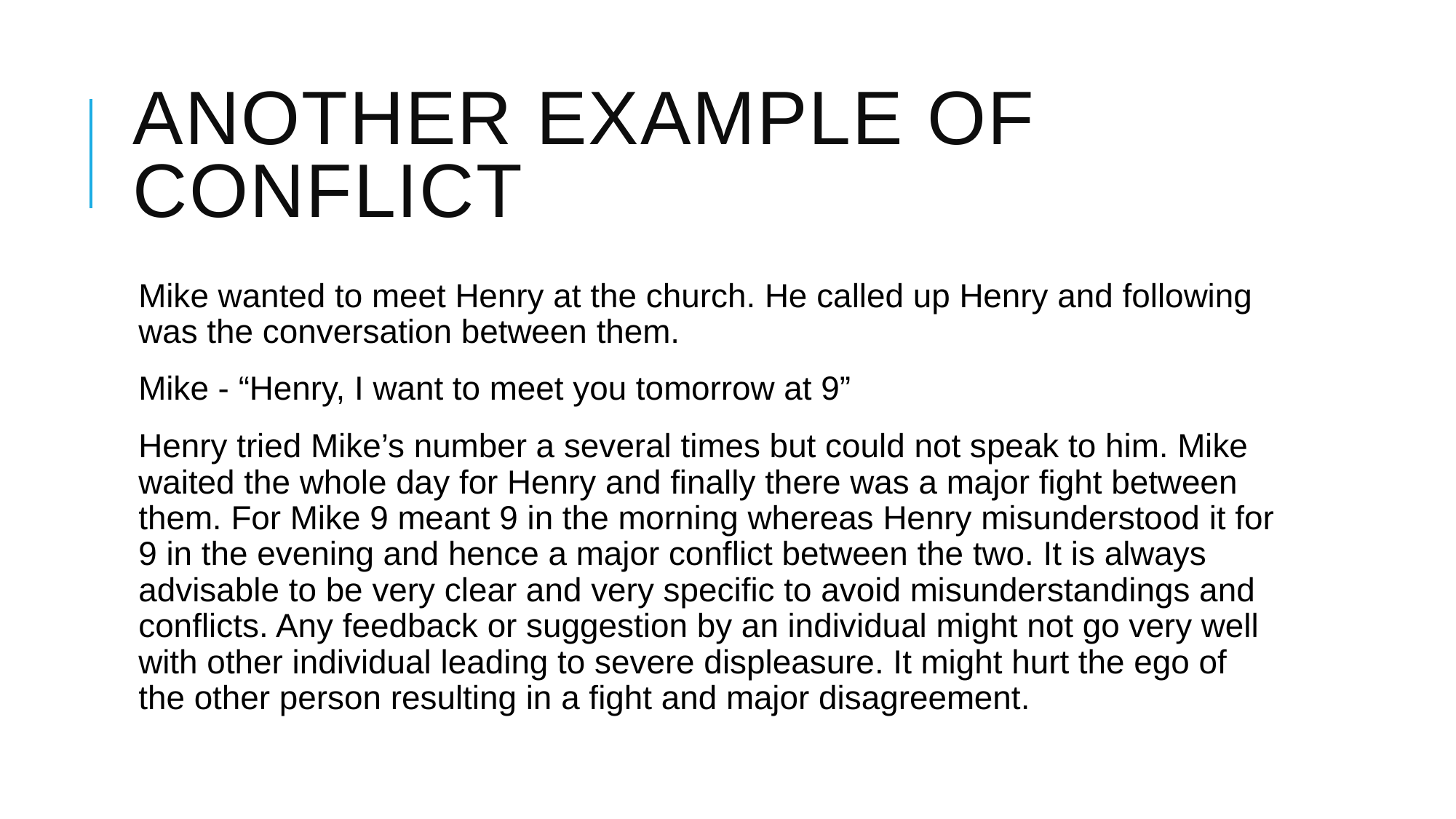

# Another example of conflict
Mike wanted to meet Henry at the church. He called up Henry and following was the conversation between them.
Mike - “Henry, I want to meet you tomorrow at 9”
Henry tried Mike’s number a several times but could not speak to him. Mike waited the whole day for Henry and finally there was a major fight between them. For Mike 9 meant 9 in the morning whereas Henry misunderstood it for 9 in the evening and hence a major conflict between the two. It is always advisable to be very clear and very specific to avoid misunderstandings and conflicts. Any feedback or suggestion by an individual might not go very well with other individual leading to severe displeasure. It might hurt the ego of the other person resulting in a fight and major disagreement.